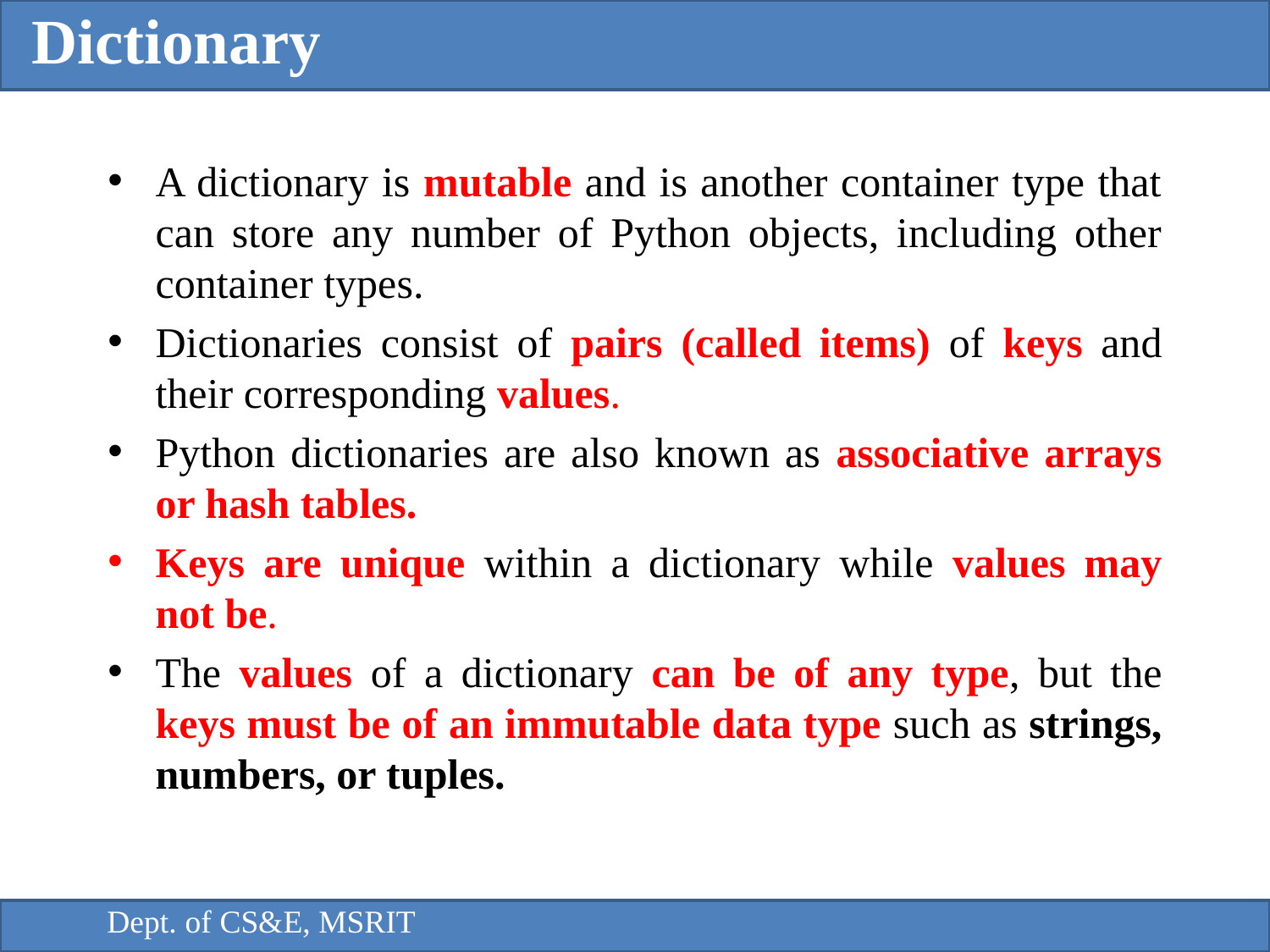

Dictionary

A dictionary is mutable and is another container type that can store any number of Python objects, including other container types.
Dictionaries consist of pairs (called items) of keys and their corresponding values.
Python dictionaries are also known as associative arrays or hash tables.
Keys are unique within a dictionary while values may not be.
The values of a dictionary can be of any type, but the keys must be of an immutable data type such as strings, numbers, or tuples.

Dept. of CS&E, MSRIT